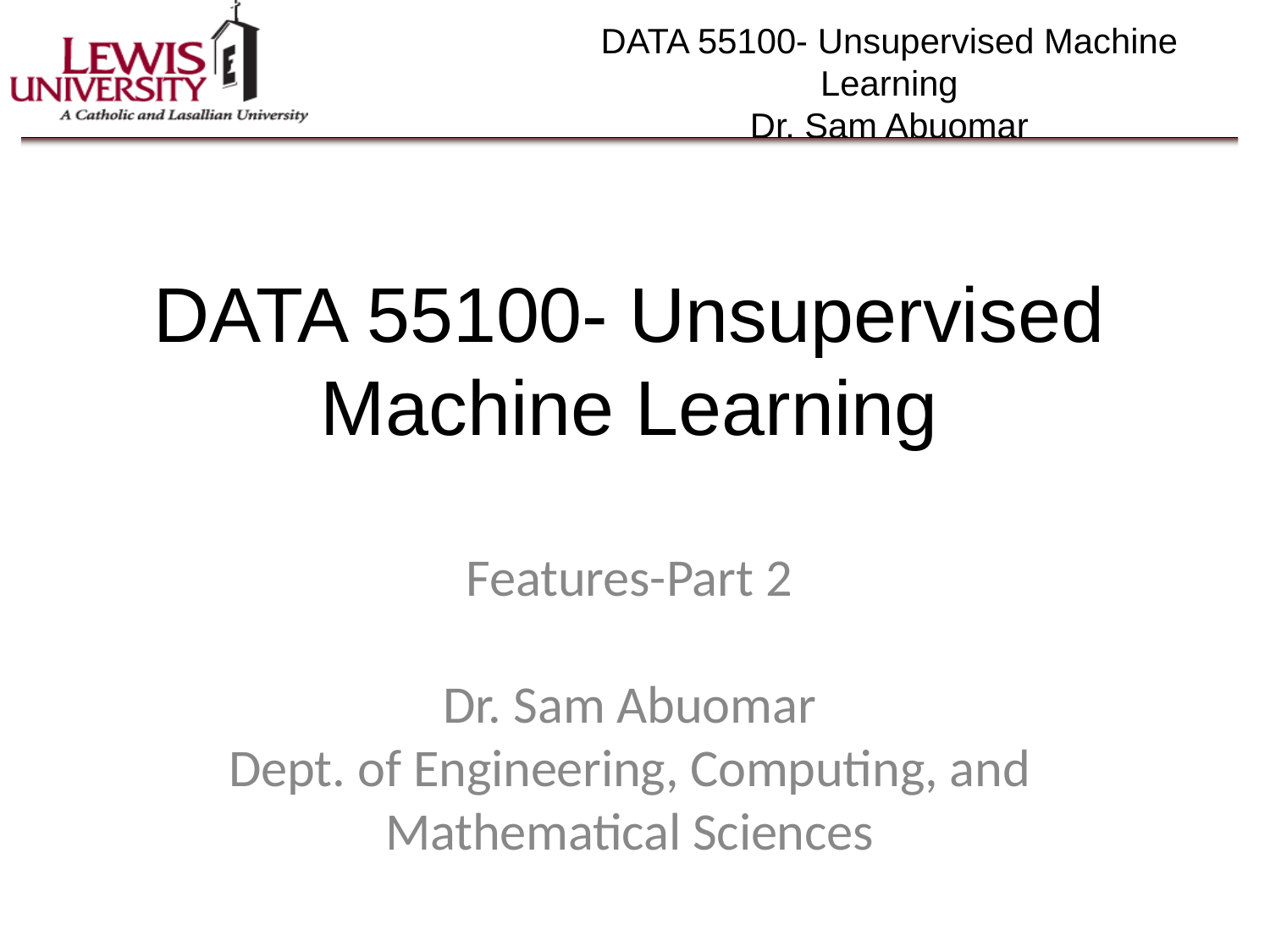

DATA 55100- Unsupervised Machine Learning
Dr. Sam Abuomar

DATA 55100- Unsupervised Machine Learning
Features-Part 2
Dr. Sam Abuomar
Dept. of Engineering, Computing, and Mathematical Sciences